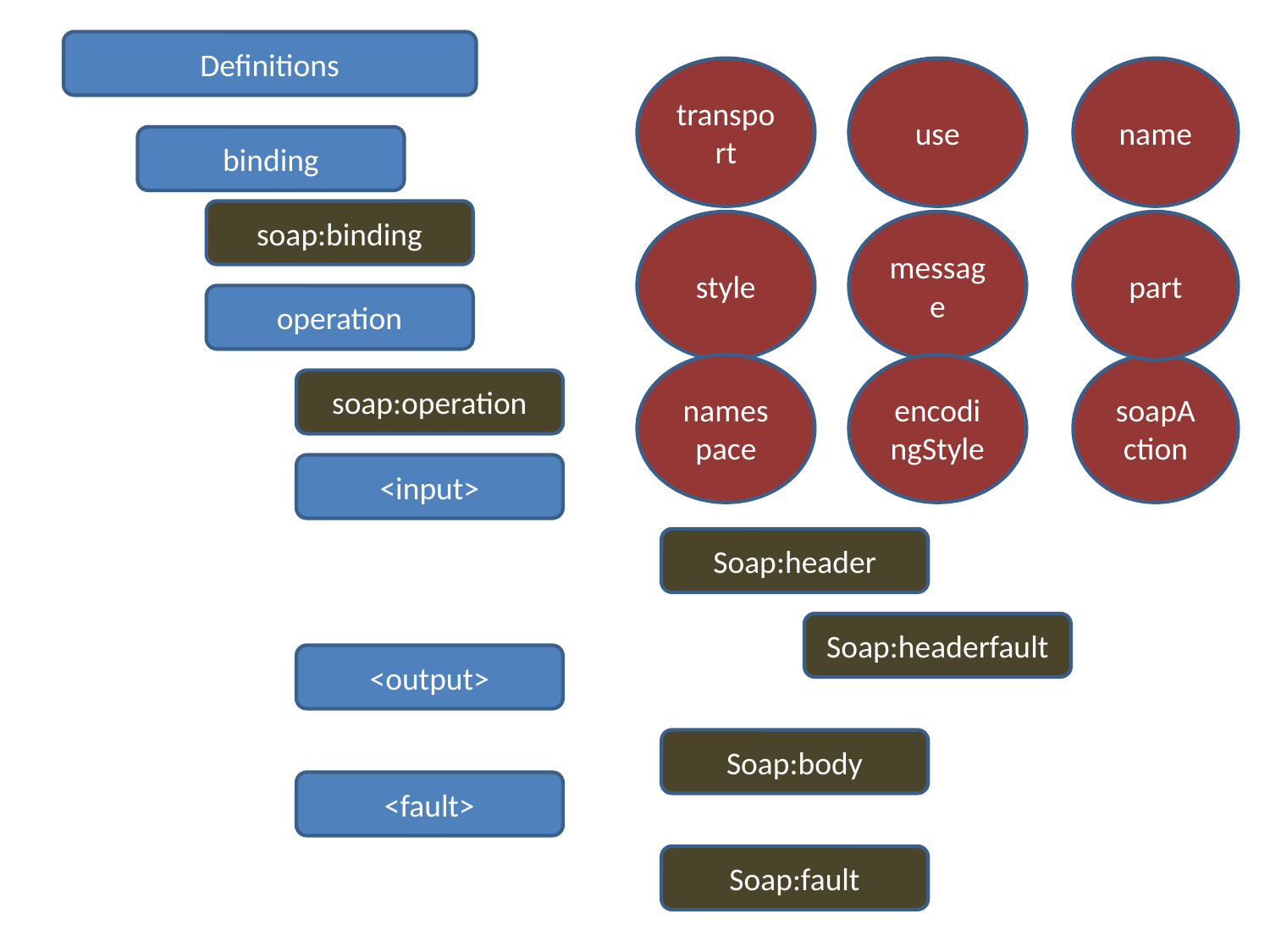

Definitions
transport
use
name
binding
soap:binding
style
message
part
operation
namespace
encodingStyle
soapAction
soap:operation
<input>
Soap:header
Soap:headerfault
<output>
Soap:body
<fault>
Soap:fault